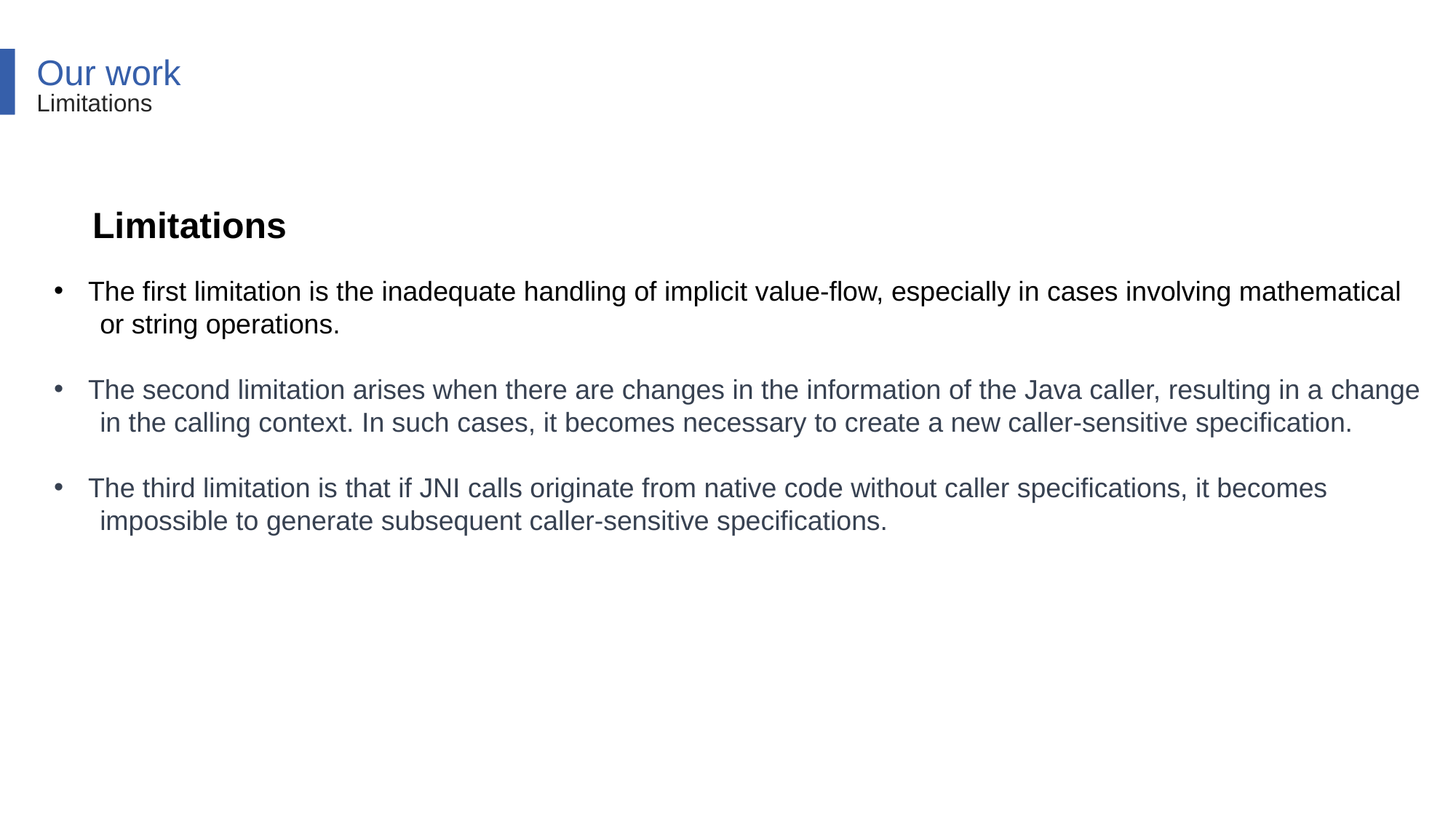

Our work

Limitations
Limitations
The first limitation is the inadequate handling of implicit value-flow, especially in cases involving mathematical
      or string operations.

The second limitation arises when there are changes in the information of the Java caller, resulting in a change
      in the calling context. In such cases, it becomes necessary to create a new caller-sensitive specification.

The third limitation is that if JNI calls originate from native code without caller specifications, it becomes
      impossible to generate subsequent caller-sensitive specifications.